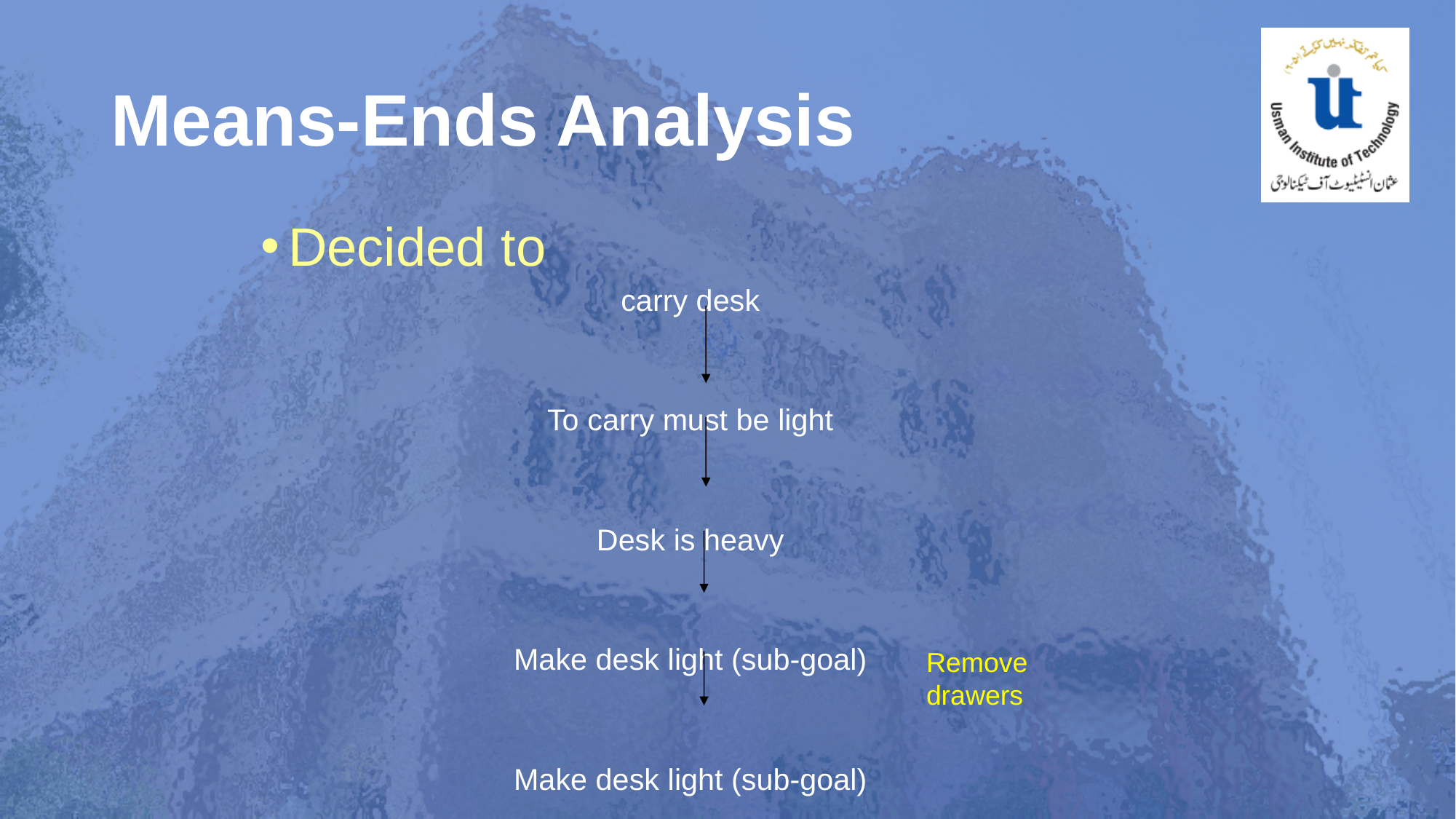

# Means-Ends Analysis
Decided to
carry desk

To carry must be light

Desk is heavy

Make desk light (sub-goal)

Make desk light (sub-goal)

Remove drawers